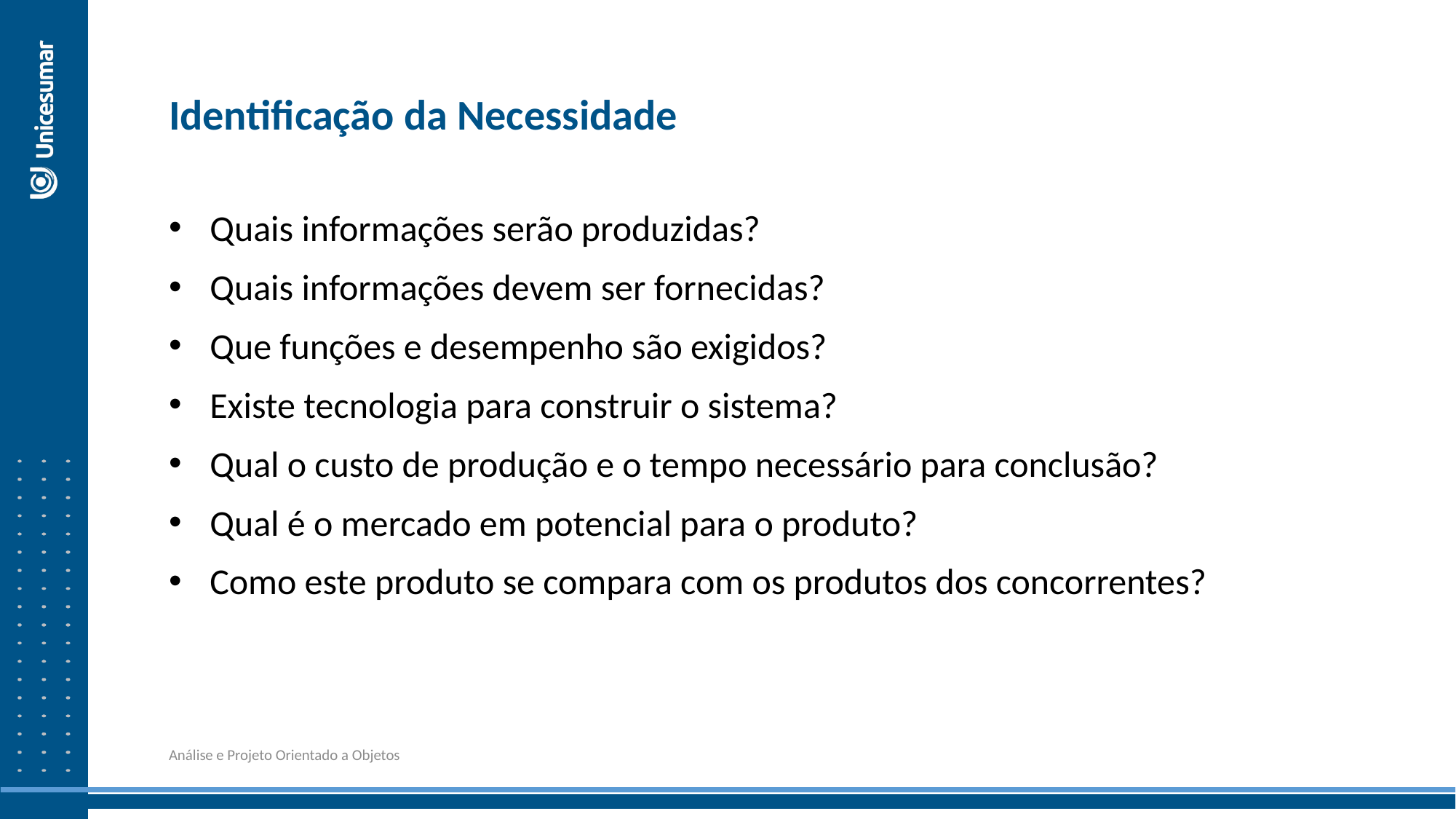

Identificação da Necessidade
Quais informações serão produzidas?
Quais informações devem ser fornecidas?
Que funções e desempenho são exigidos?
Existe tecnologia para construir o sistema?
Qual o custo de produção e o tempo necessário para conclusão?
Qual é o mercado em potencial para o produto?
Como este produto se compara com os produtos dos concorrentes?
Análise e Projeto Orientado a Objetos